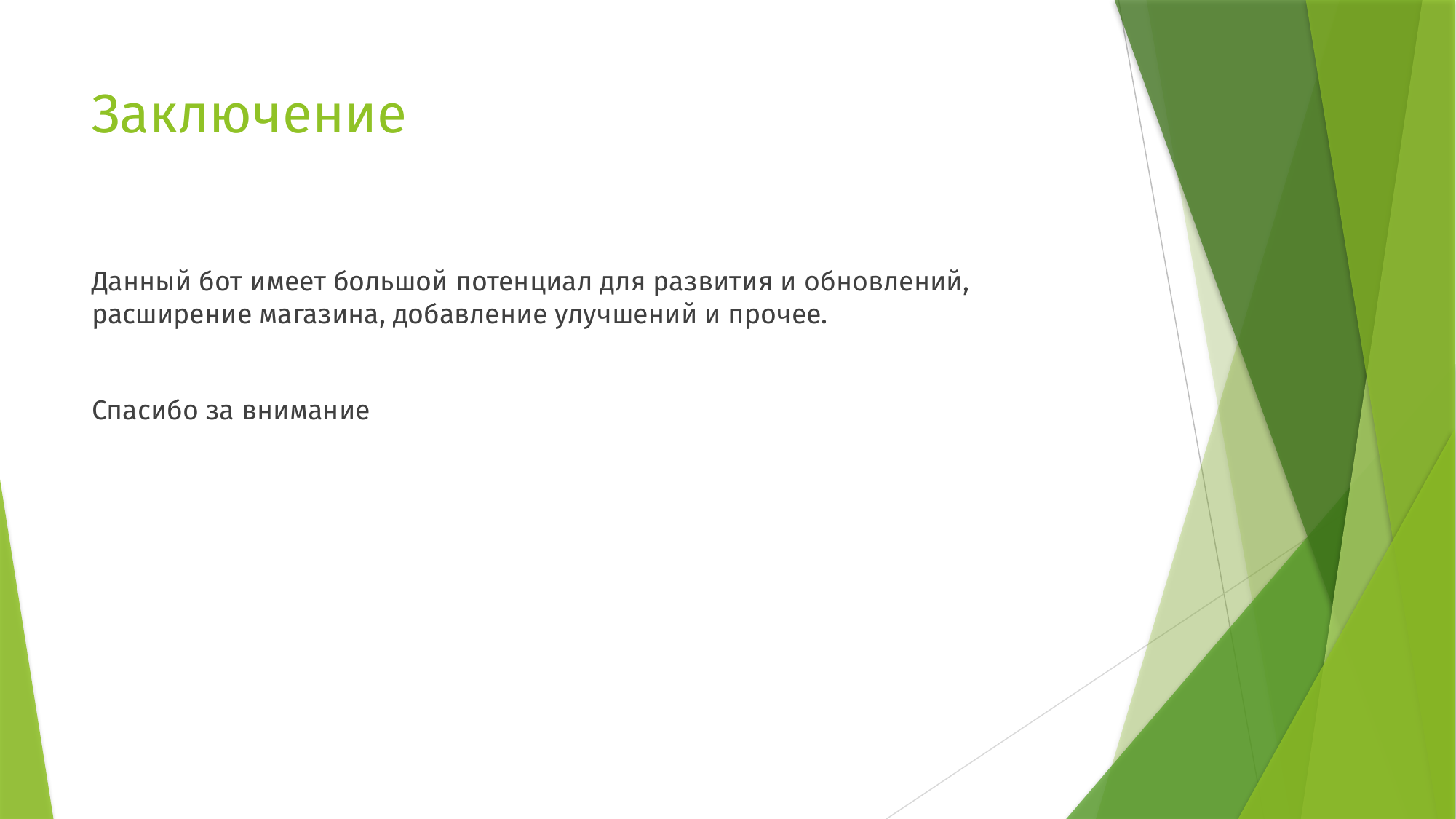

# Заключение
Данный бот имеет большой потенциал для развития и обновлений, расширение магазина, добавление улучшений и прочее.

Спасибо за внимание